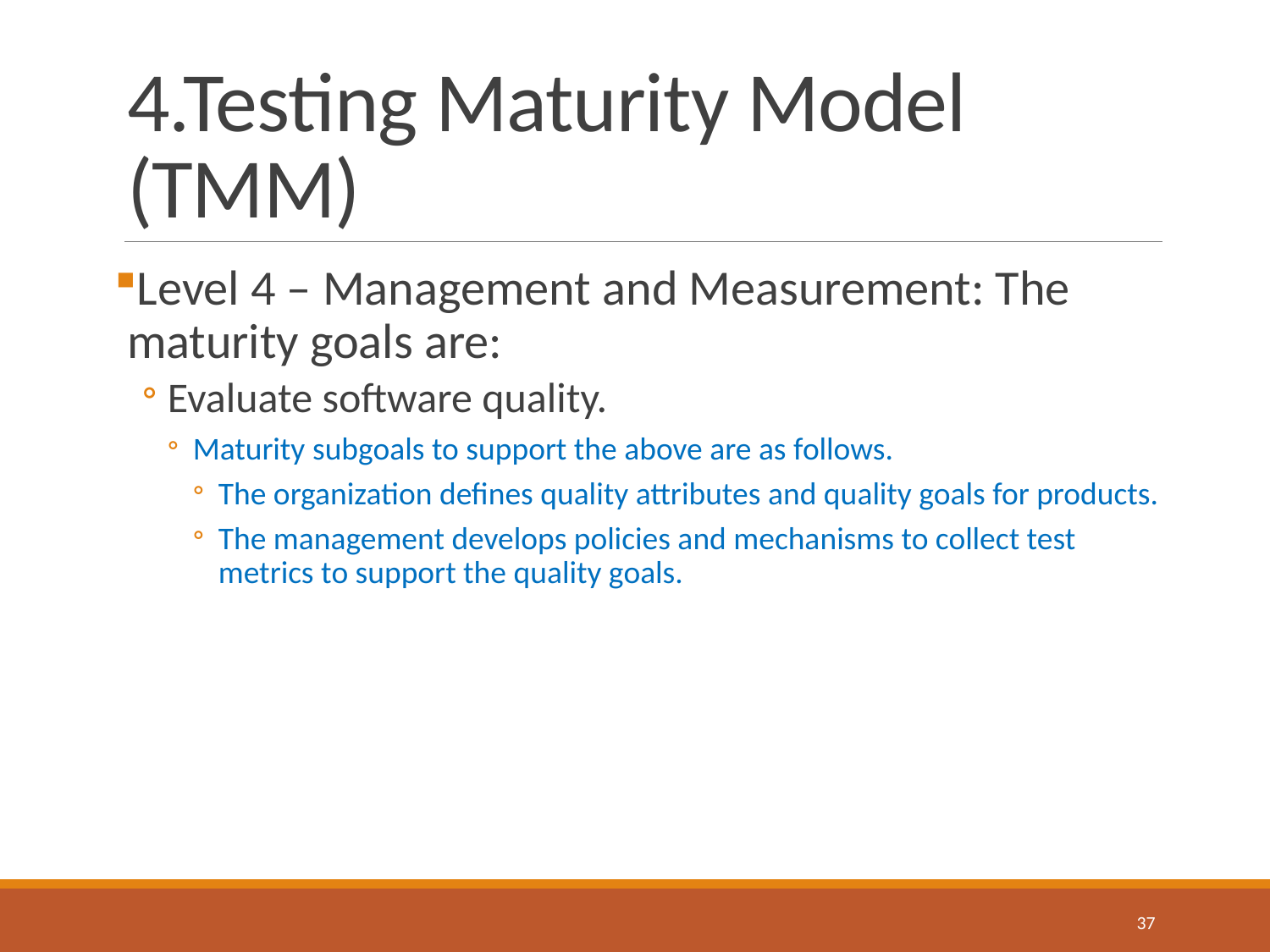

# 4.Testing Maturity Model (TMM)
Level 4 – Management and Measurement: The maturity goals are:
Evaluate software quality.
Maturity subgoals to support the above are as follows.
The organization defines quality attributes and quality goals for products.
The management develops policies and mechanisms to collect test metrics to support the quality goals.

37